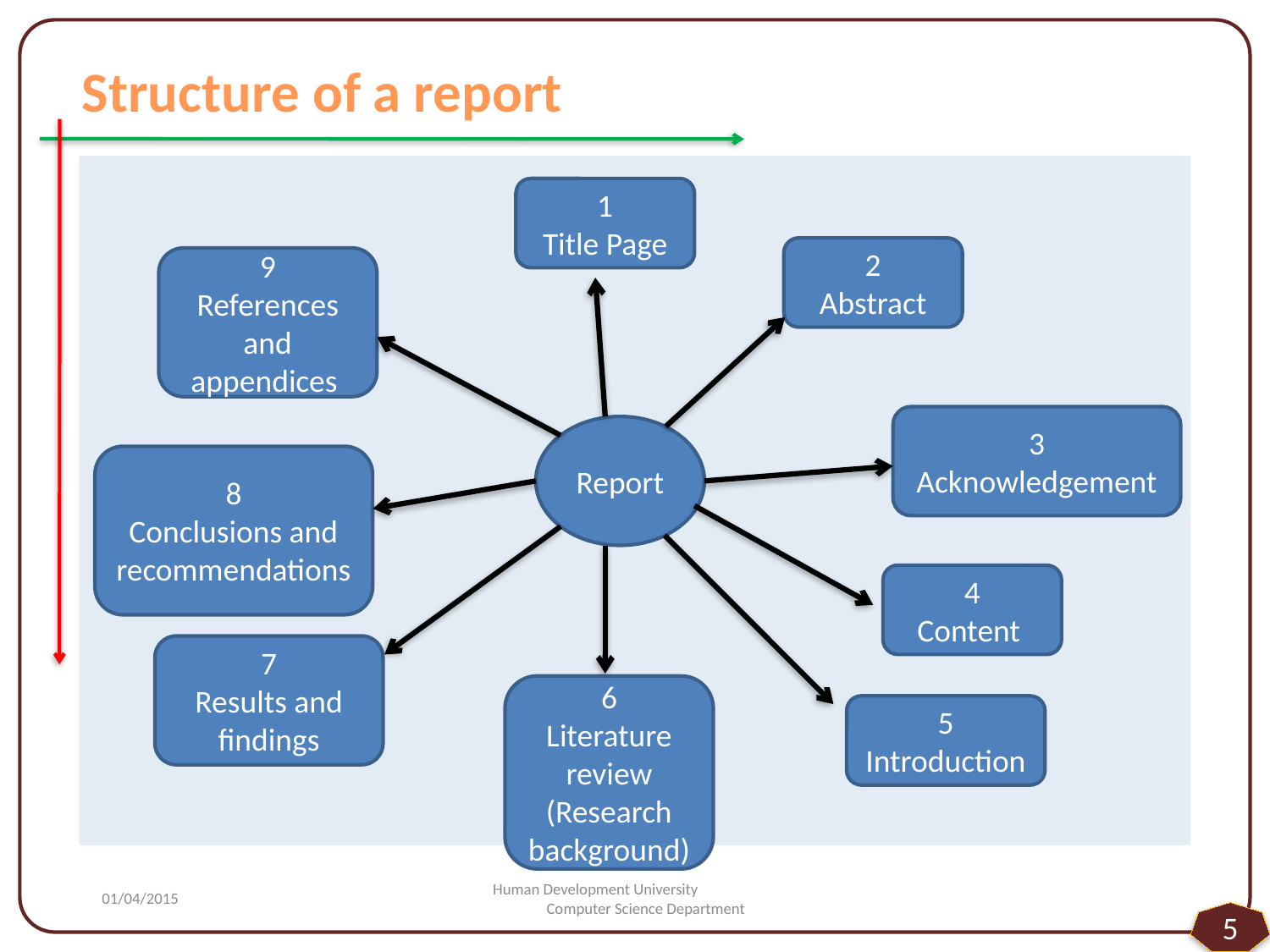

Structure of a report

1
Title Page
2
Abstract
9
References and appendices
#
3
Acknowledgement
Report
8
Conclusions and recommendations

4
Content
7
Results and findings
6
Literature review
(Research background)
5
Introduction
01/04/2015
Human Development University                              Computer Science Department
5